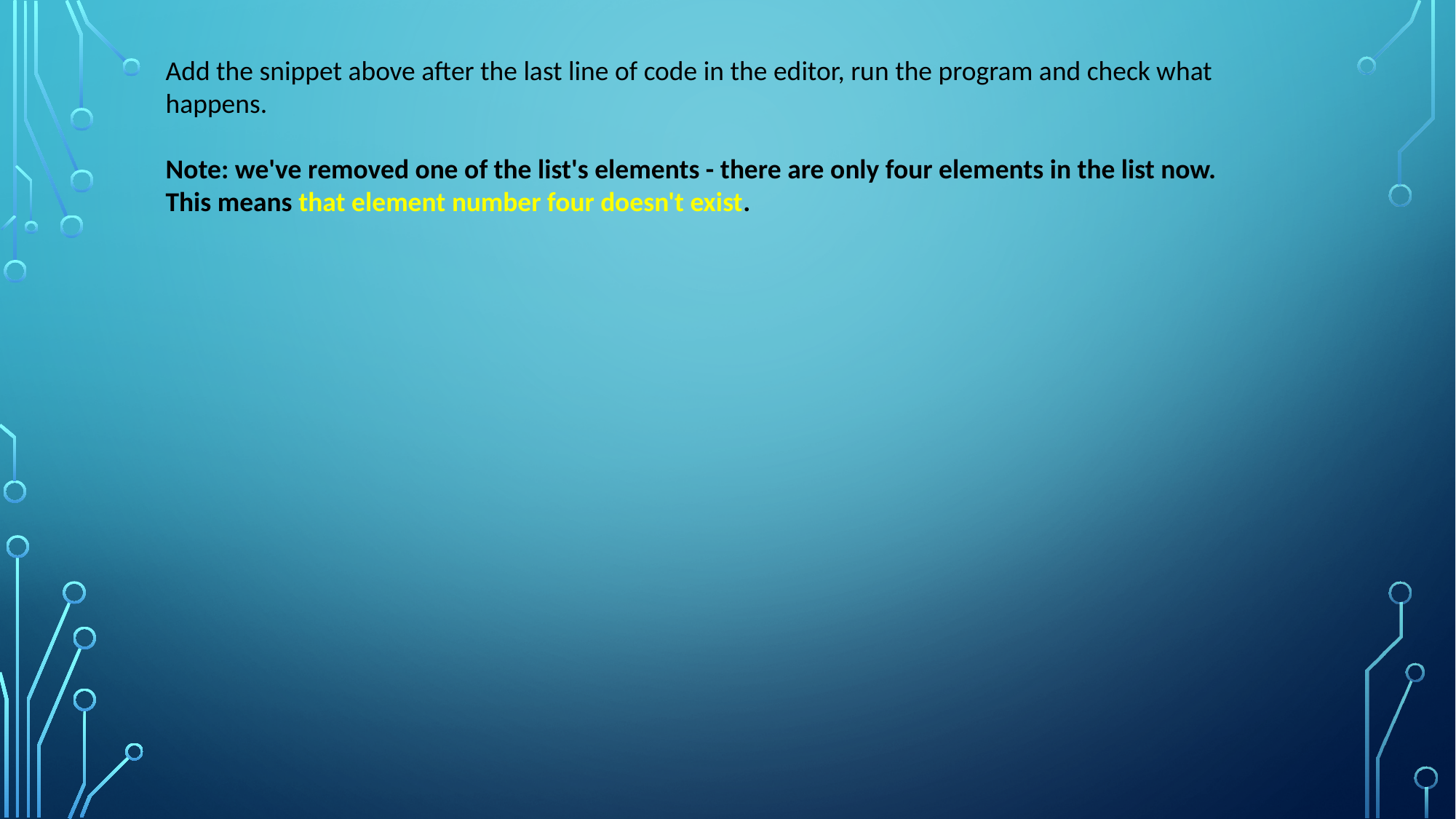

Add the snippet above after the last line of code in the editor, run the program and check what happens.

Note: we've removed one of the list's elements - there are only four elements in the list now. This means that element number four doesn't exist.